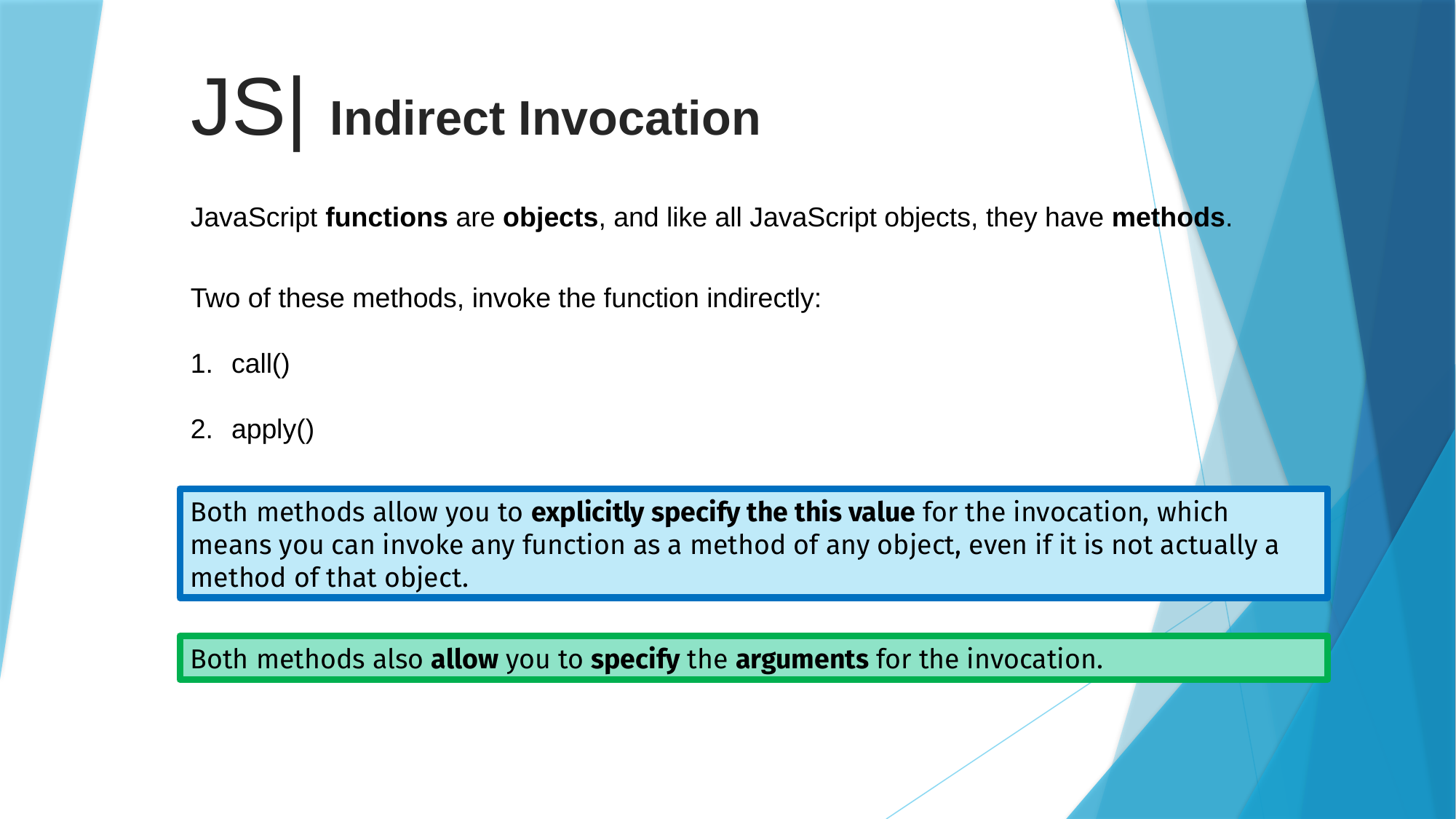

# JS| Indirect Invocation
JavaScript functions are objects, and like all JavaScript objects, they have methods.
Two of these methods, invoke the function indirectly:

call()

apply()
Both methods allow you to explicitly specify the this value for the invocation, which means you can invoke any function as a method of any object, even if it is not actually a method of that object.
Both methods also allow you to specify the arguments for the invocation.